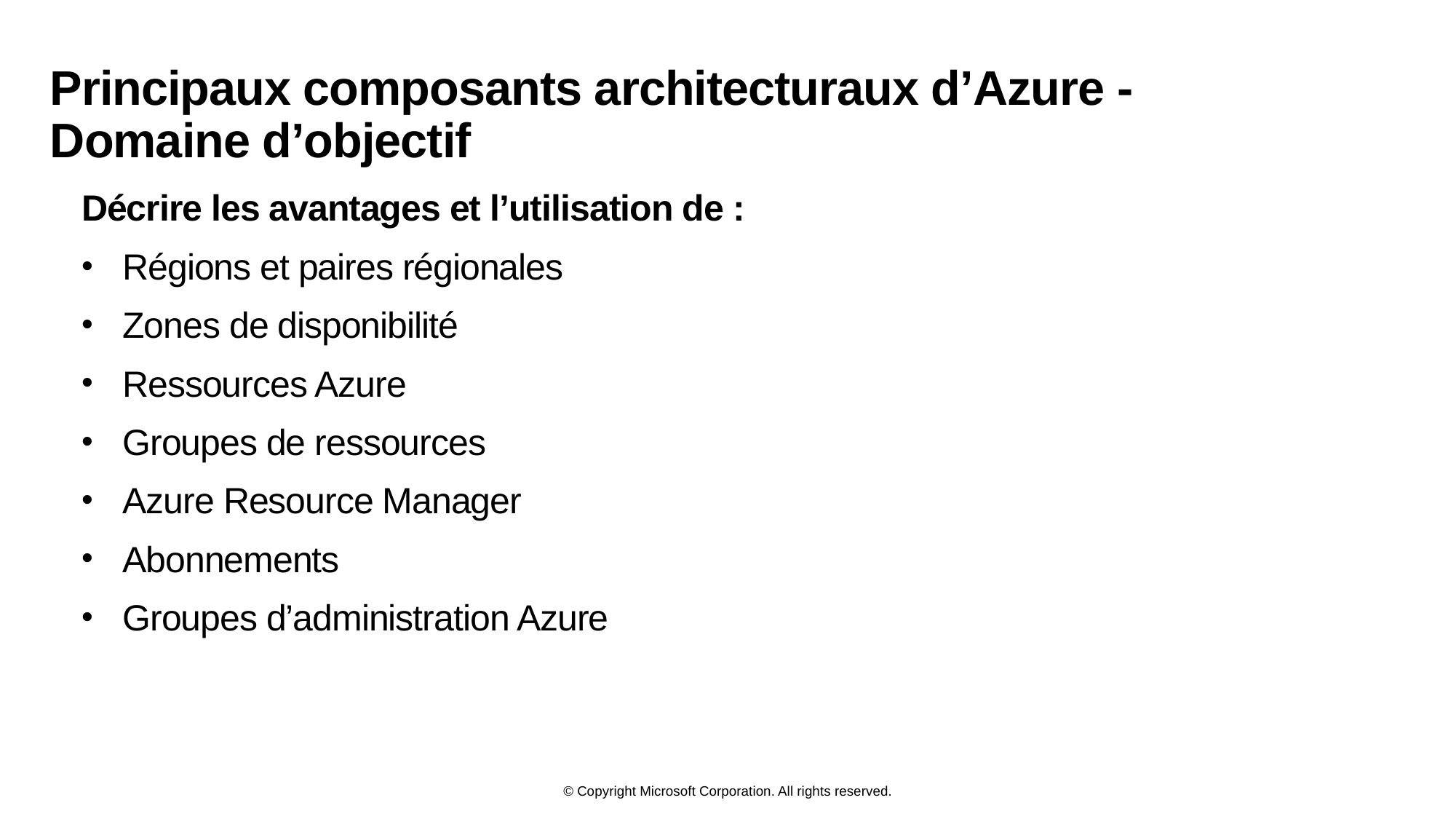

# Principaux composants architecturaux d’Azure -Domaine d’objectif
Décrire les avantages et l’utilisation de :
Régions et paires régionales
Zones de disponibilité
Ressources Azure
Groupes de ressources
Azure Resource Manager
Abonnements
Groupes d’administration Azure